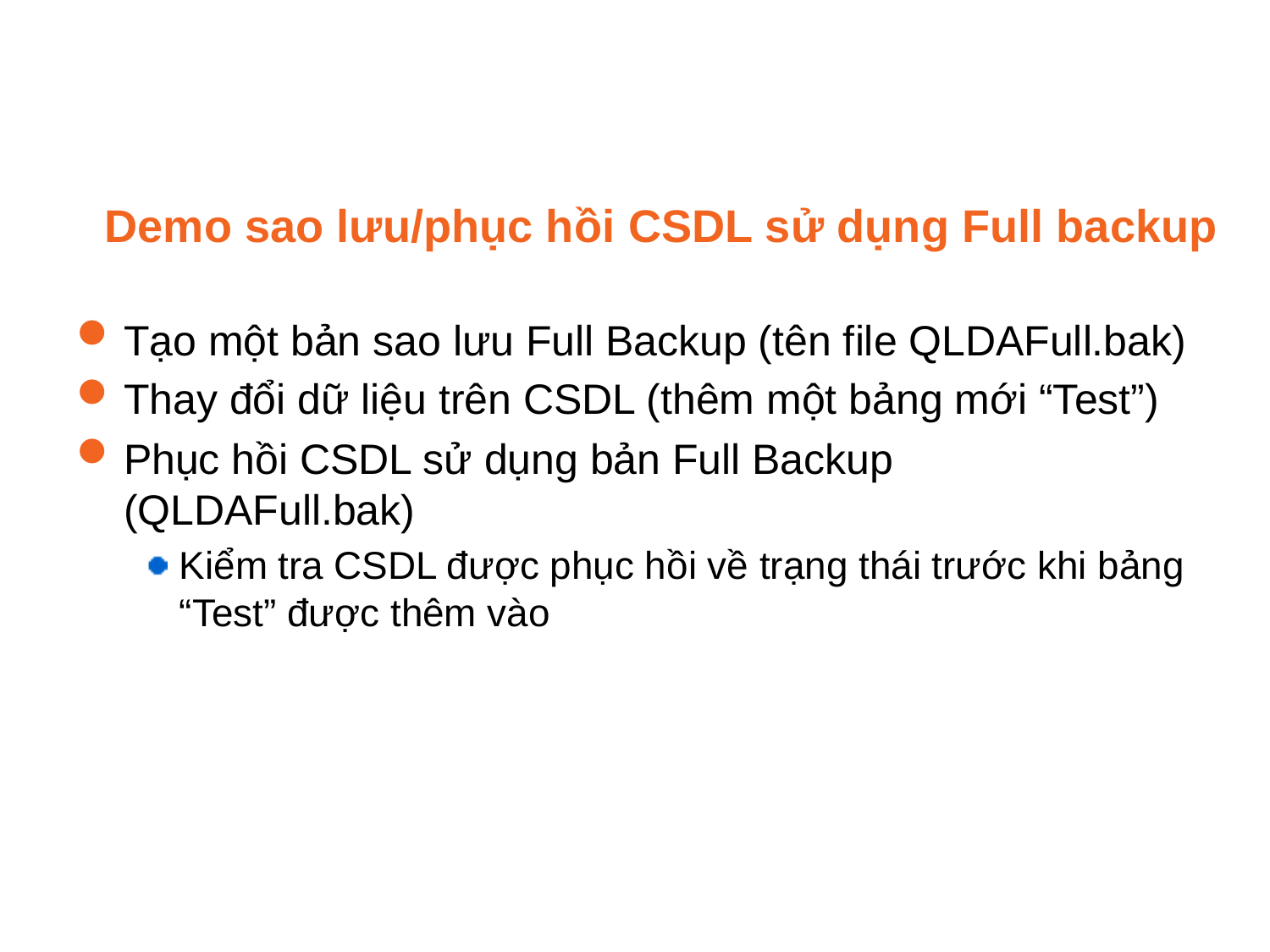

Demo sao lưu/phục hồi CSDL sử dụng Full backup
Tạo một bản sao lưu Full Backup (tên file QLDAFull.bak)
Thay đổi dữ liệu trên CSDL (thêm một bảng mới “Test”)
Phục hồi CSDL sử dụng bản Full Backup (QLDAFull.bak)
Kiểm tra CSDL được phục hồi về trạng thái trước khi bảng “Test” được thêm vào